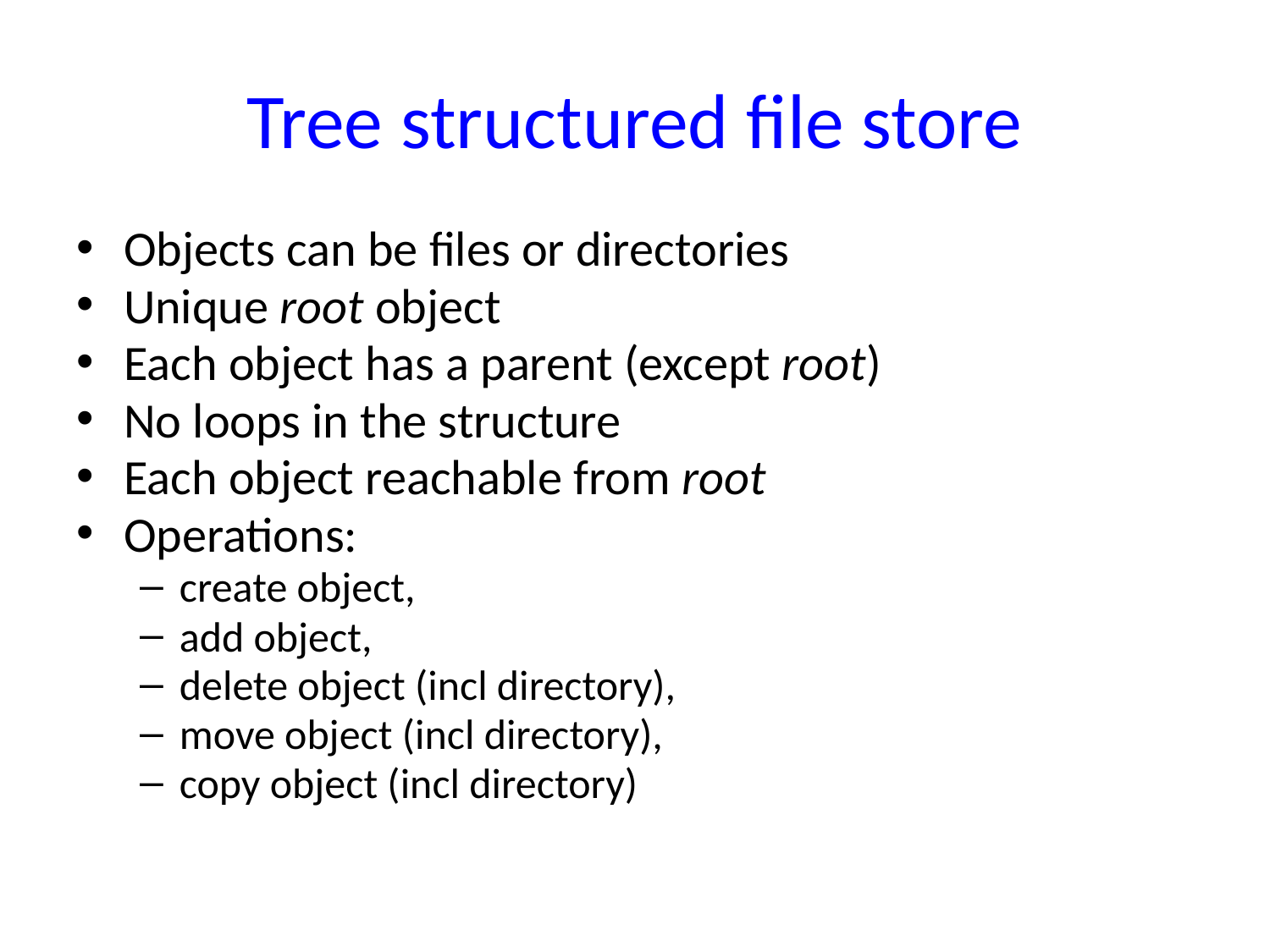

# Tree structured file store
Objects can be files or directories
Unique root object
Each object has a parent (except root)
No loops in the structure
Each object reachable from root
Operations:
create object,
add object,
delete object (incl directory),
move object (incl directory),
copy object (incl directory)